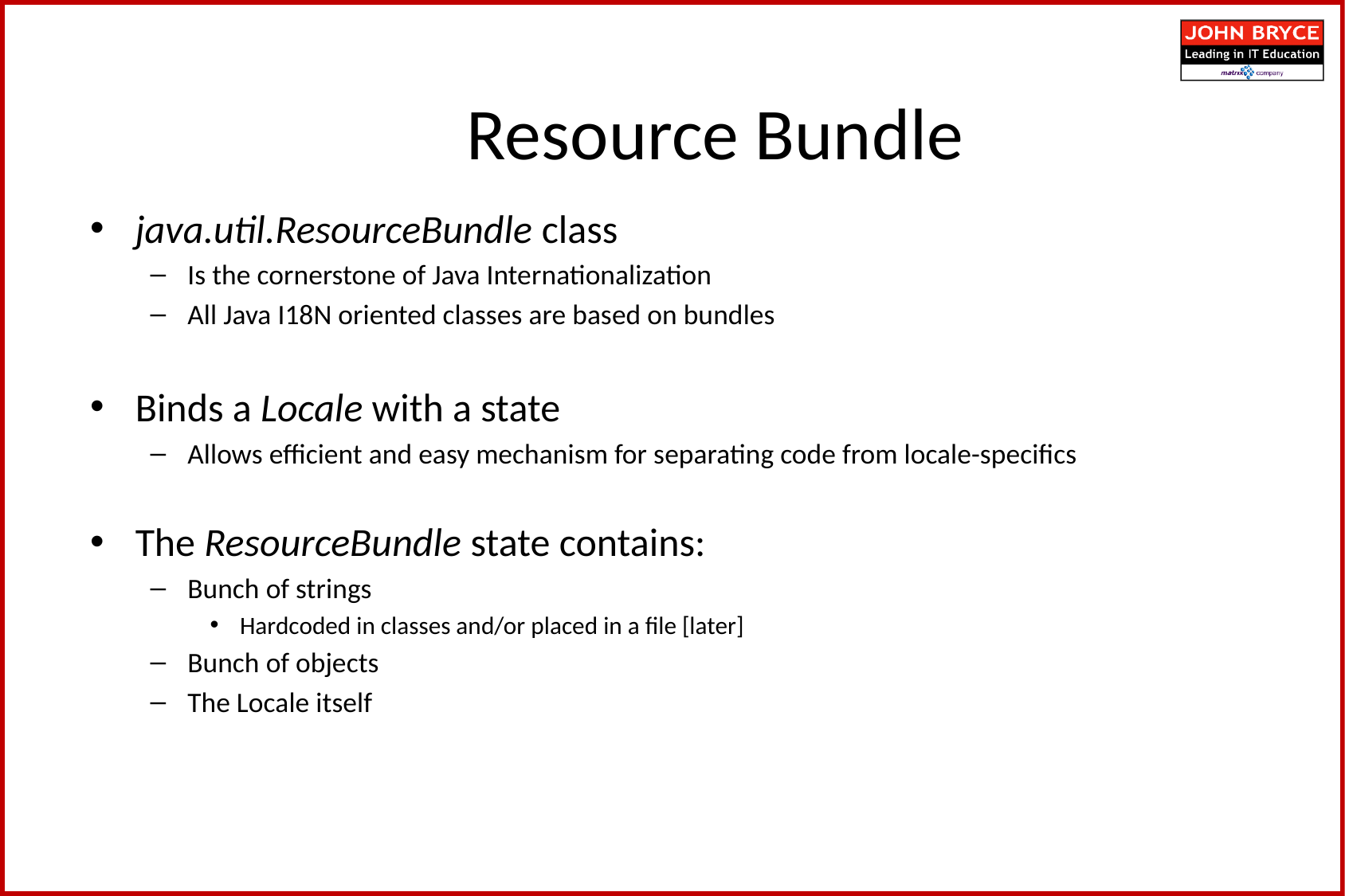

Resource Bundle

java.util.ResourceBundle class
Is the cornerstone of Java Internationalization
All Java I18N oriented classes are based on bundles

Binds a Locale with a state
Allows efficient and easy mechanism for separating code from locale-specifics

The ResourceBundle state contains:
Bunch of strings
Hardcoded in classes and/or placed in a file [later]
Bunch of objects
The Locale itself